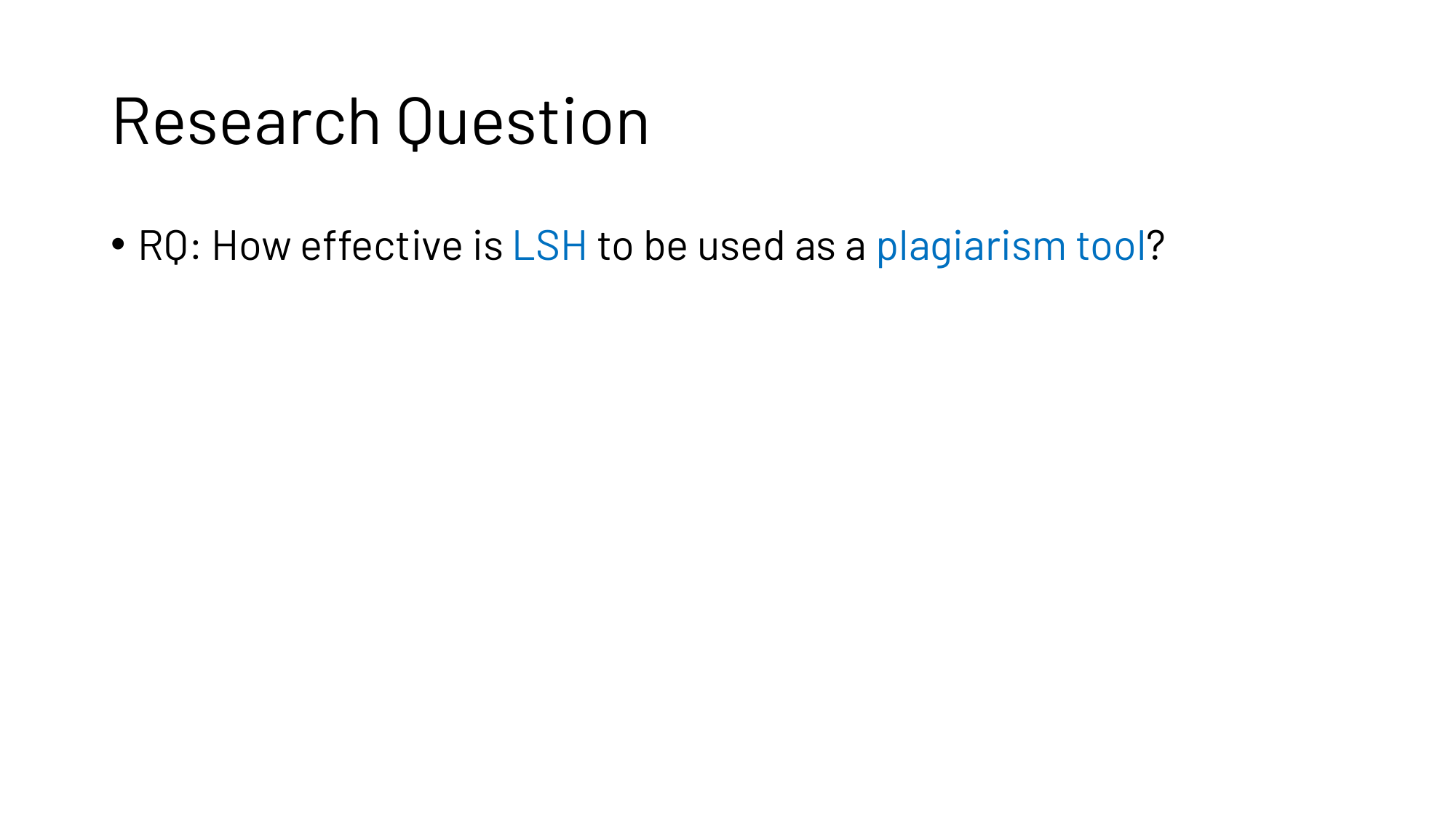

# Research Question
RQ: How effective is LSH to be used as a plagiarism tool?